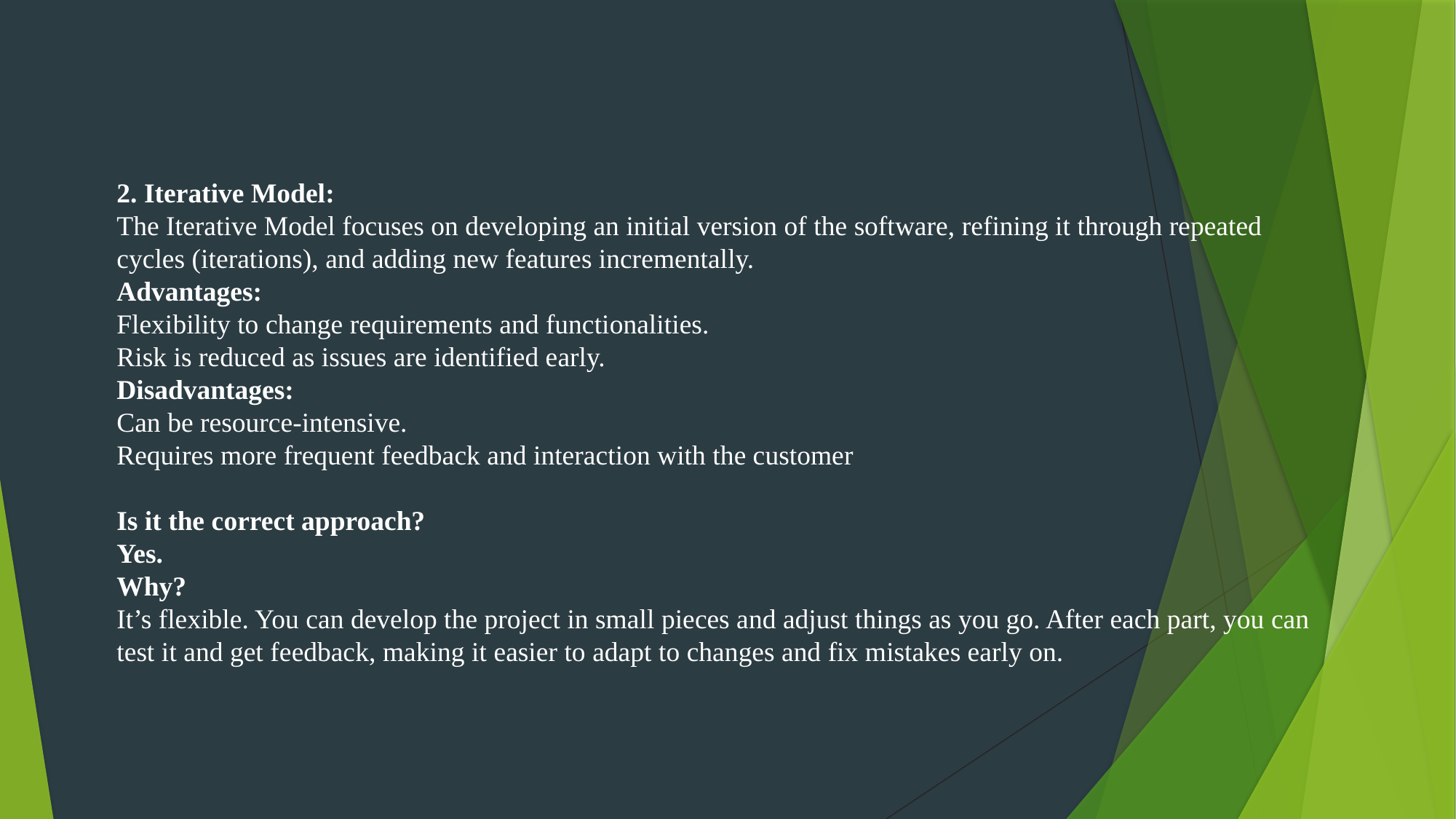

2. Iterative Model:
The Iterative Model focuses on developing an initial version of the software, refining it through repeated cycles (iterations), and adding new features incrementally.
Advantages:
Flexibility to change requirements and functionalities.
Risk is reduced as issues are identified early.
Disadvantages:
Can be resource-intensive.
Requires more frequent feedback and interaction with the customer

Is it the correct approach?
Yes.
Why?
It’s flexible. You can develop the project in small pieces and adjust things as you go. After each part, you can test it and get feedback, making it easier to adapt to changes and fix mistakes early on.